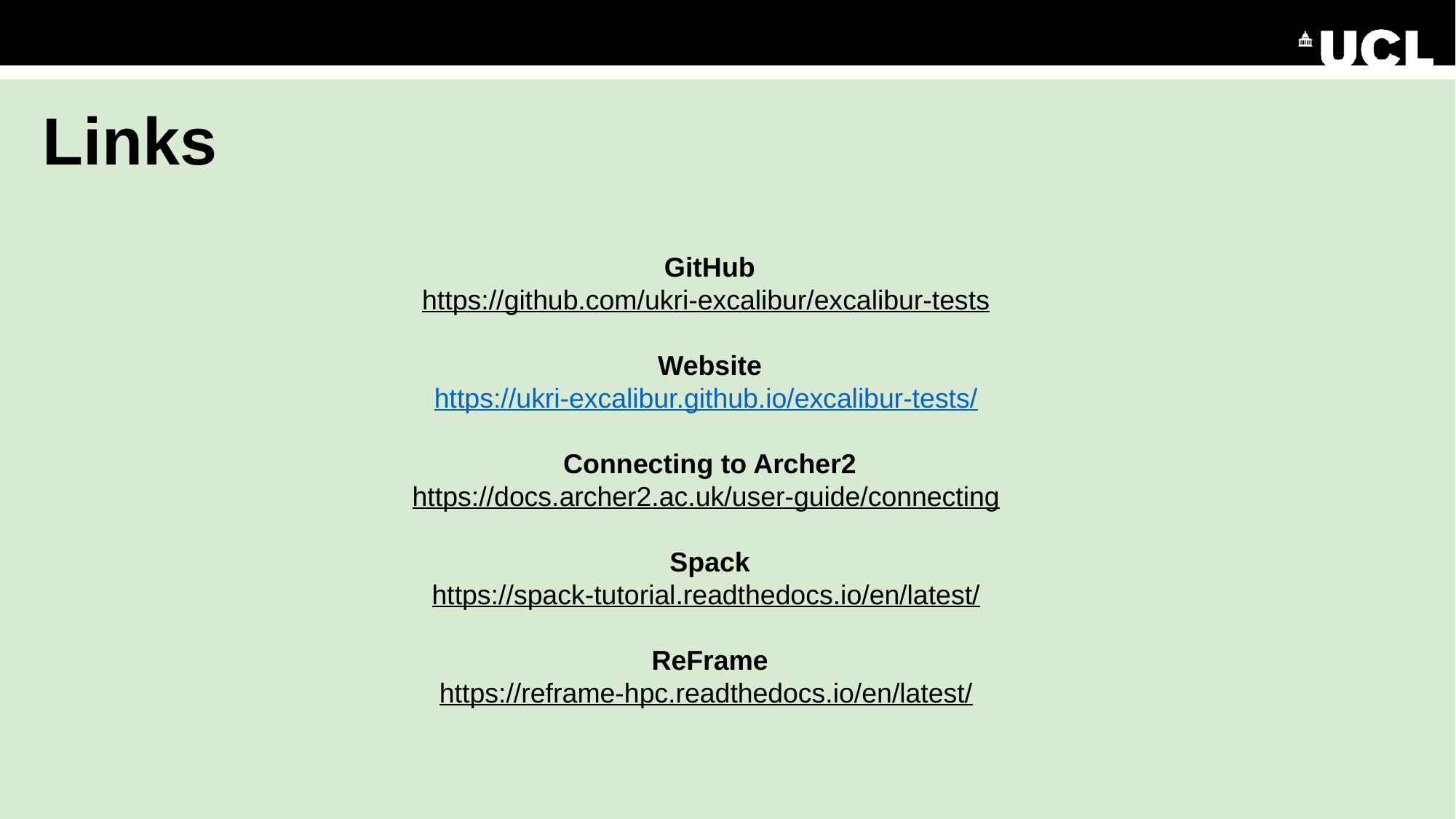

# Links
GitHub
https://github.com/ukri-excalibur/excalibur-tests

Website
https://ukri-excalibur.github.io/excalibur-tests/

Connecting to Archer2
https://docs.archer2.ac.uk/user-guide/connecting

Spack
https://spack-tutorial.readthedocs.io/en/latest/

ReFrame
https://reframe-hpc.readthedocs.io/en/latest/